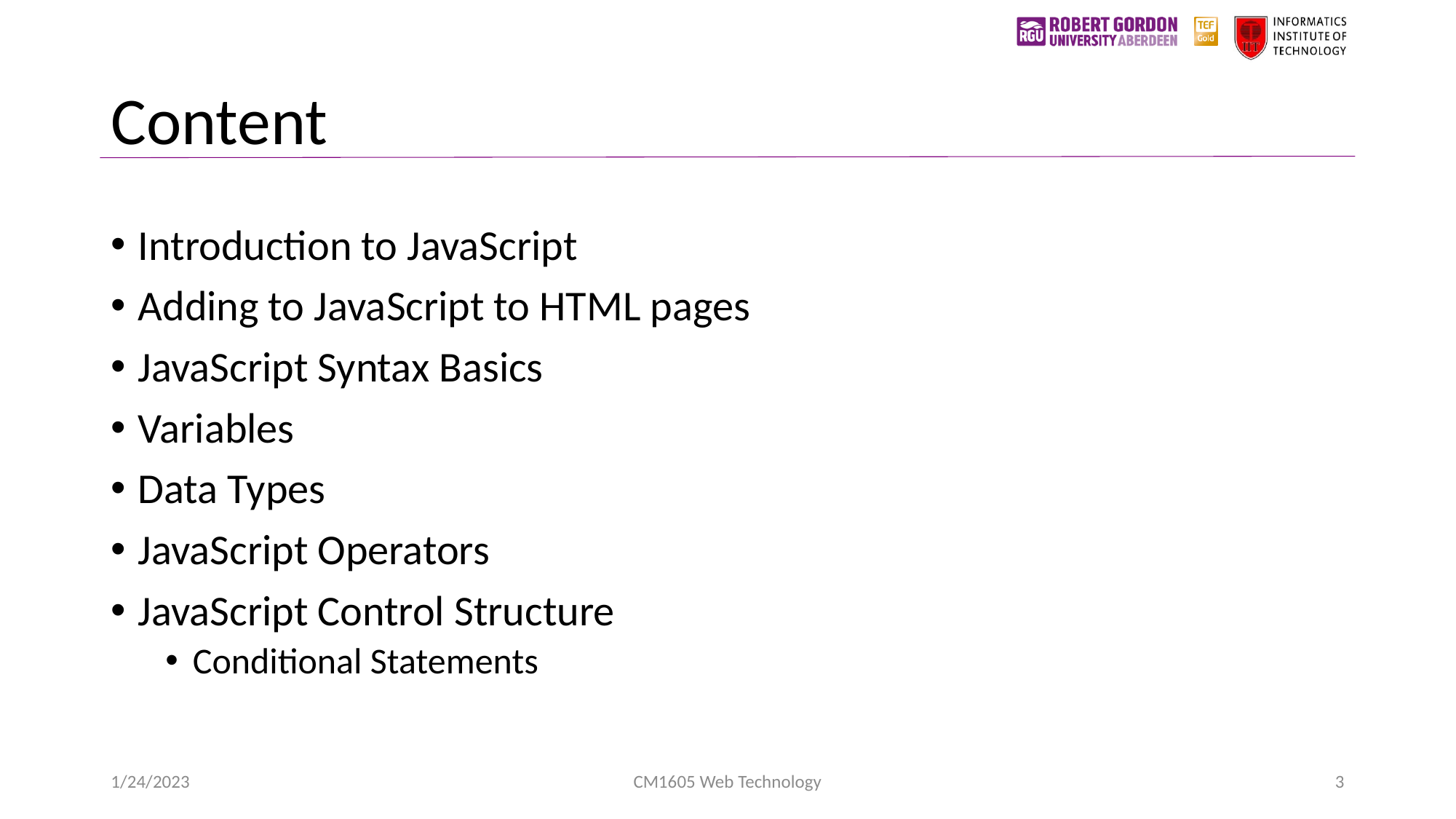

# Content
Introduction to JavaScript
Adding to JavaScript to HTML pages
JavaScript Syntax Basics
Variables
Data Types
JavaScript Operators
JavaScript Control Structure
Conditional Statements

1/24/2023
CM1605 Web Technology
3